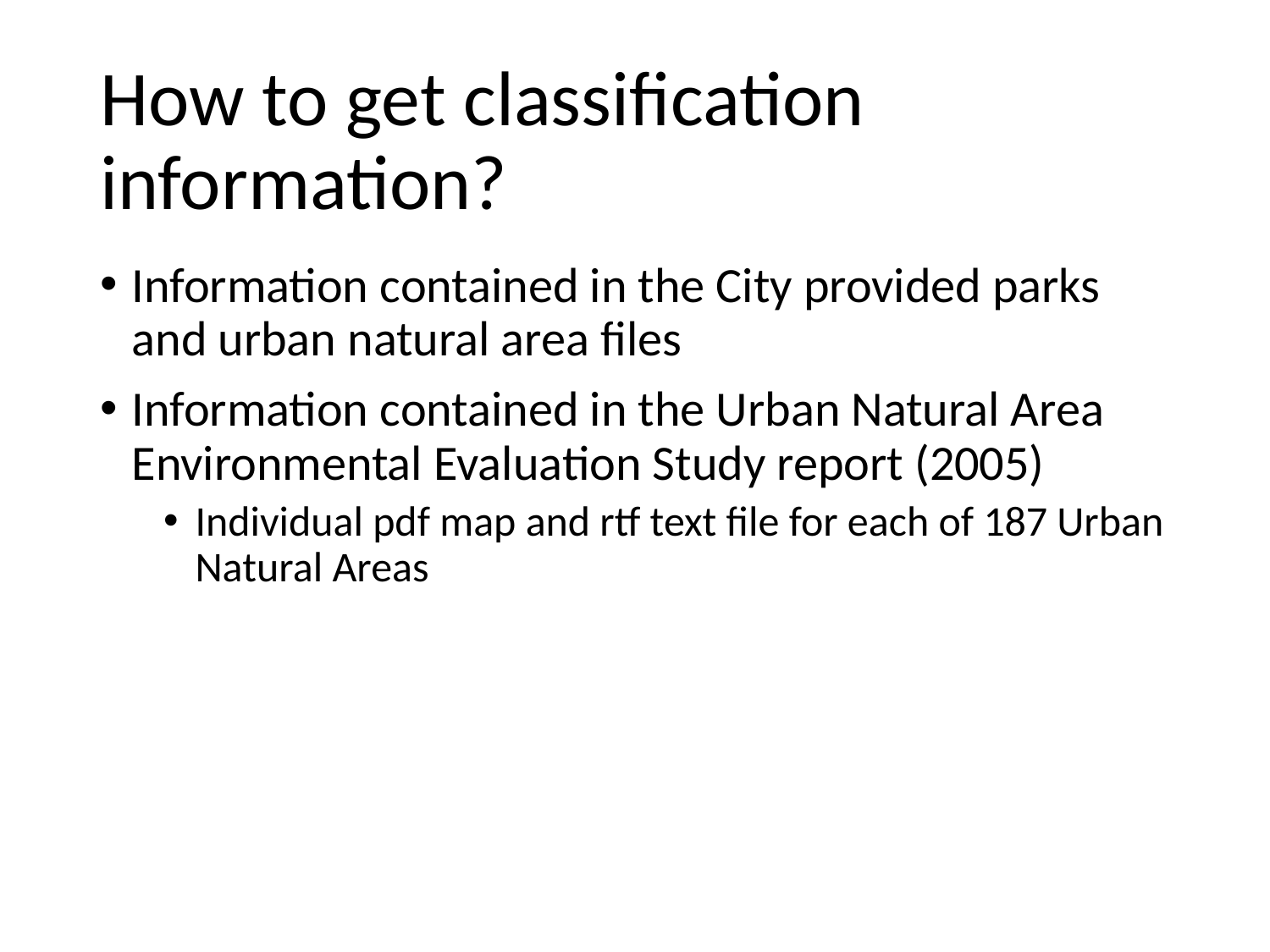

# How to get classification information?
Information contained in the City provided parks and urban natural area files
Information contained in the Urban Natural Area Environmental Evaluation Study report (2005)
Individual pdf map and rtf text file for each of 187 Urban Natural Areas